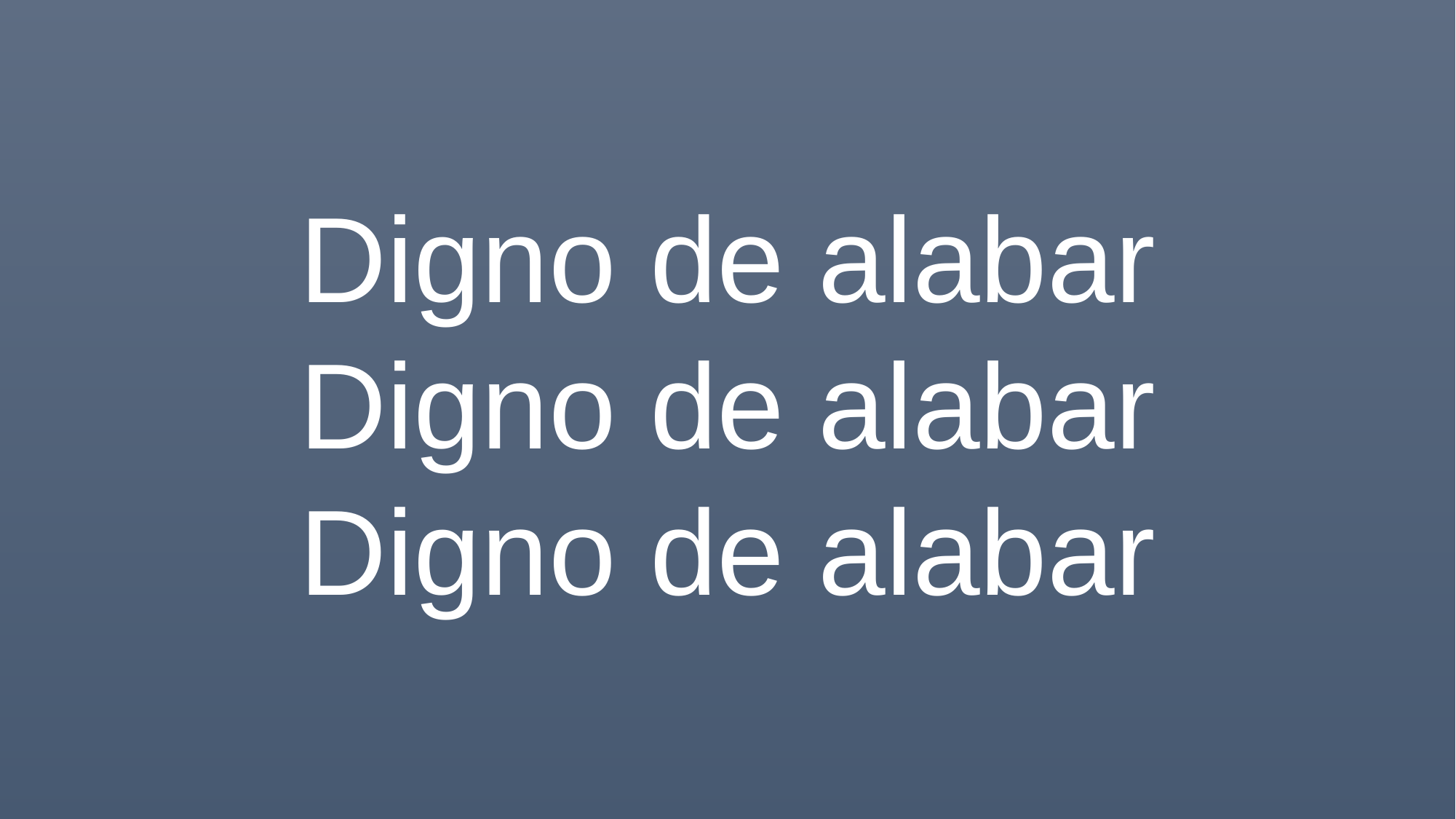

Digno de alabar
Digno de alabar
Digno de alabar